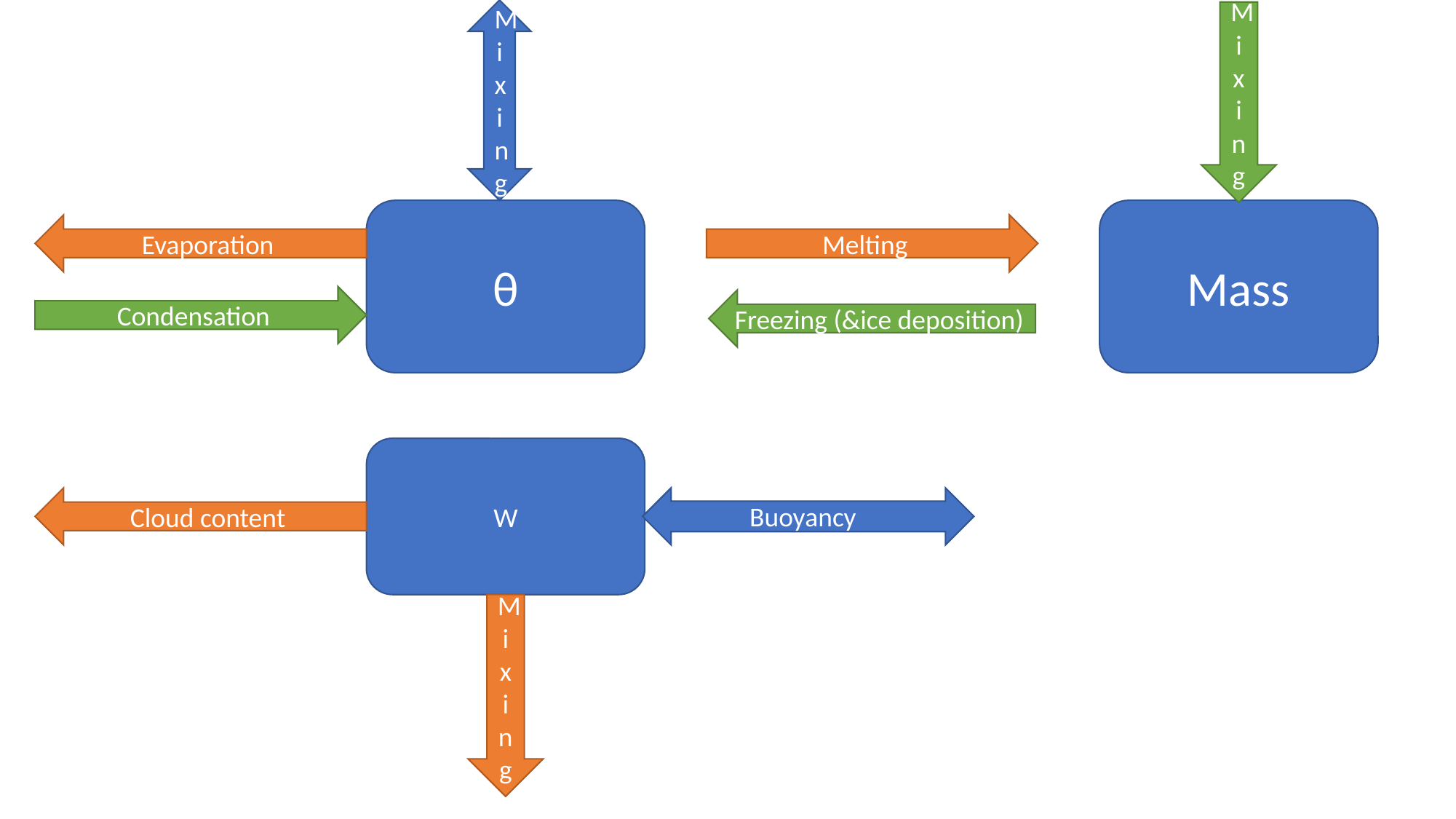

Mixing
Mixing
θ
Mass
Evaporation
Melting
Condensation
Freezing (&ice deposition)
W
Cloud content

Buoyancy
Mixing